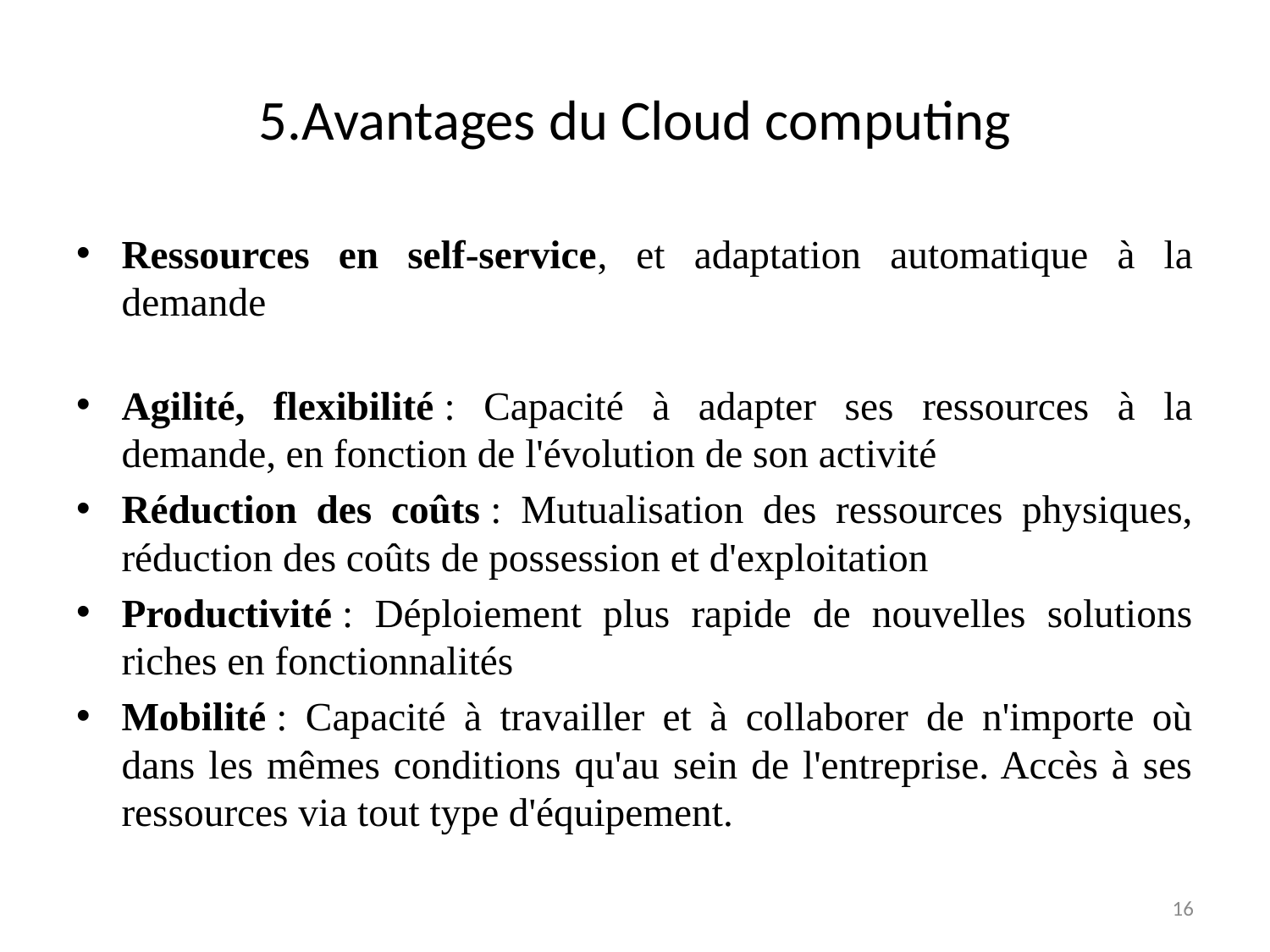

# 5.Avantages du Cloud computing
Ressources en self-service, et adaptation automatique à la demande
Agilité, flexibilité : Capacité à adapter ses ressources à la demande, en fonction de l'évolution de son activité
Réduction des coûts : Mutualisation des ressources physiques, réduction des coûts de possession et d'exploitation
Productivité : Déploiement plus rapide de nouvelles solutions riches en fonctionnalités
Mobilité : Capacité à travailler et à collaborer de n'importe où dans les mêmes conditions qu'au sein de l'entreprise. Accès à ses ressources via tout type d'équipement.

16